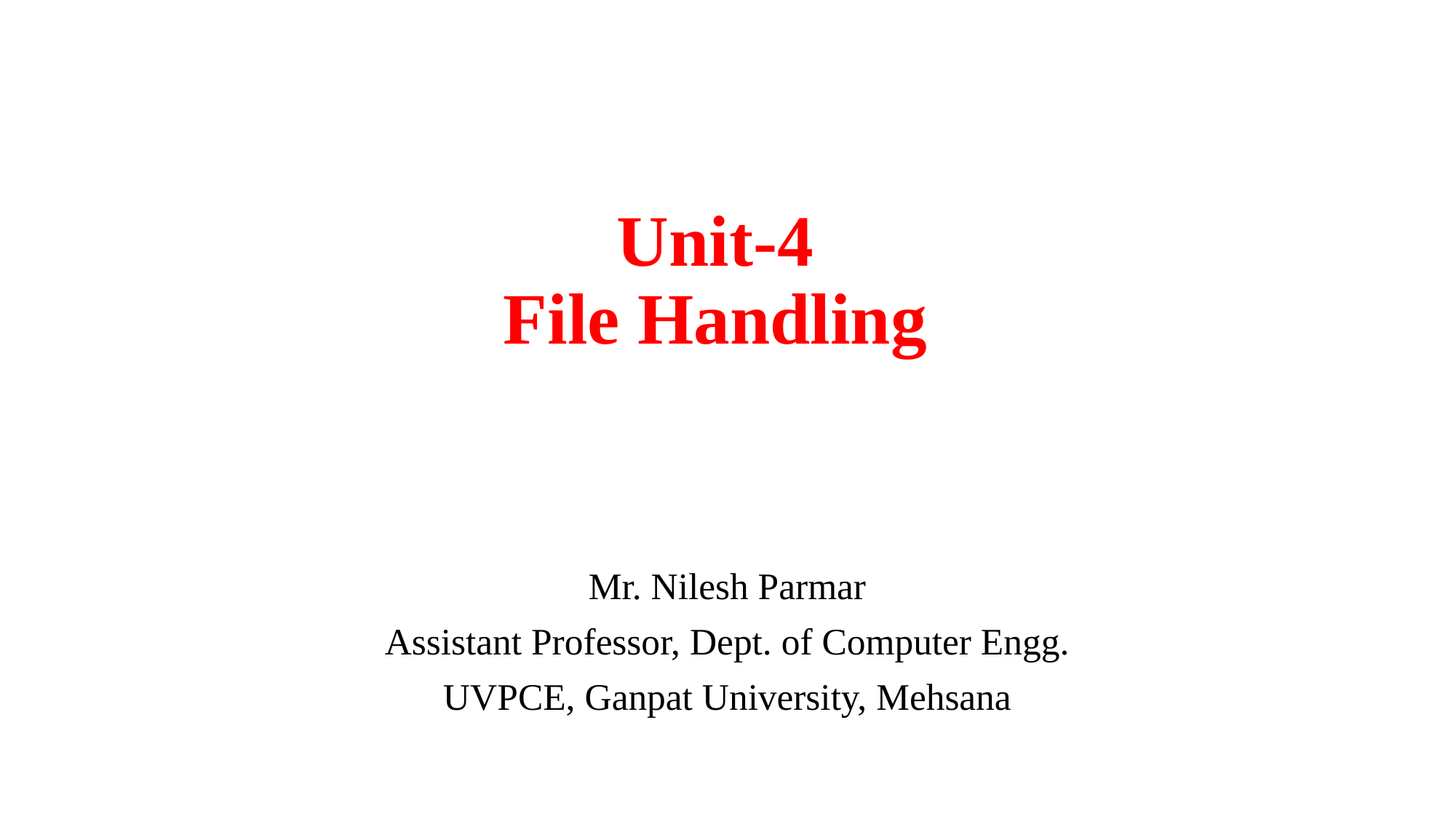

# Unit-4 File Handling
Mr. Nilesh Parmar
Assistant Professor, Dept. of Computer Engg.
UVPCE, Ganpat University, Mehsana